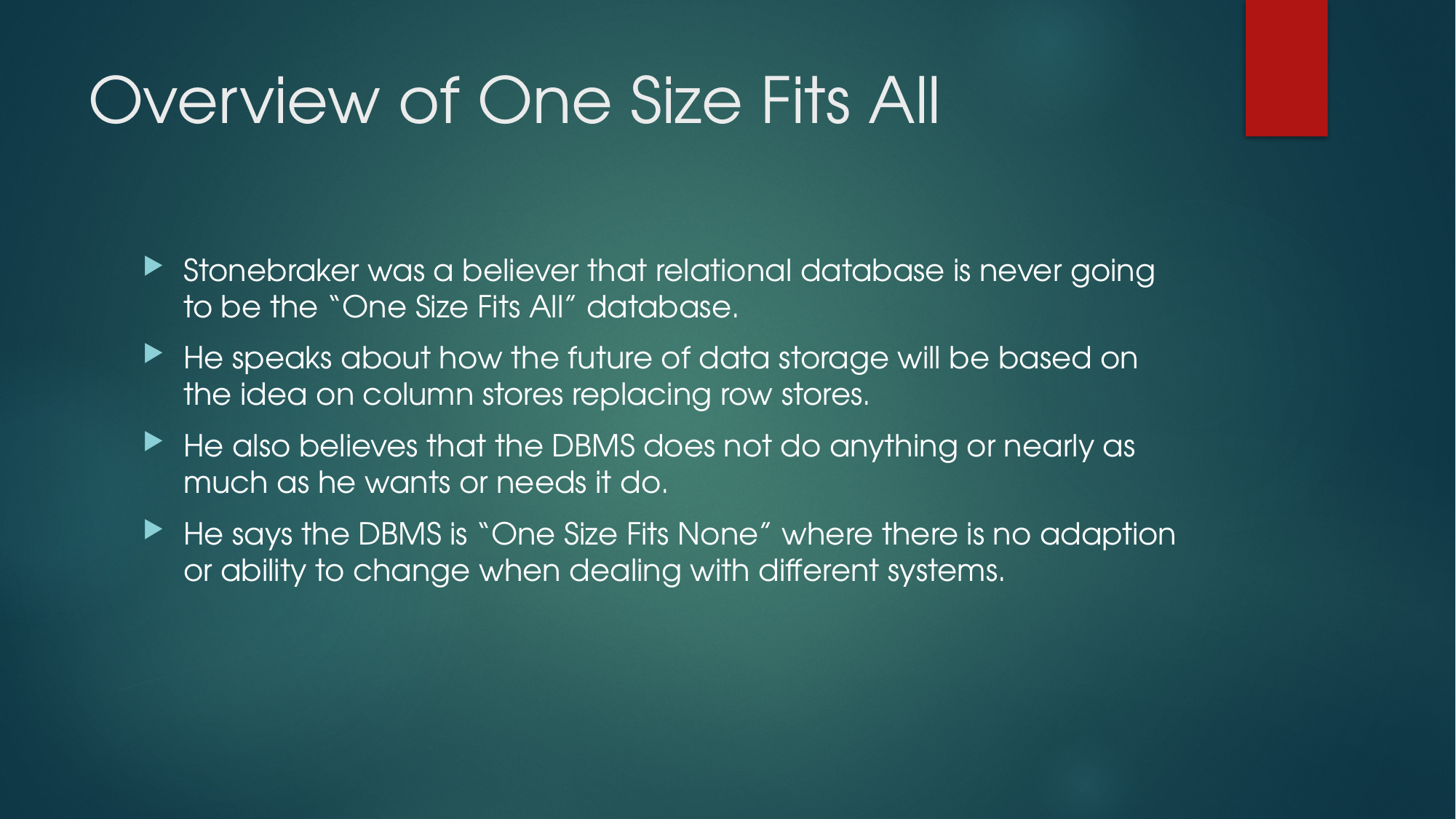

# Overview of One Size Fits All
Stonebraker was a believer that relational database is never going to be the “One Size Fits All” database.
He speaks about how the future of data storage will be based on the idea on column stores replacing row stores.
He also believes that the DBMS does not do anything or nearly as much as he wants or needs it do.
He says the DBMS is “One Size Fits None” where there is no adaption or ability to change when dealing with different systems.